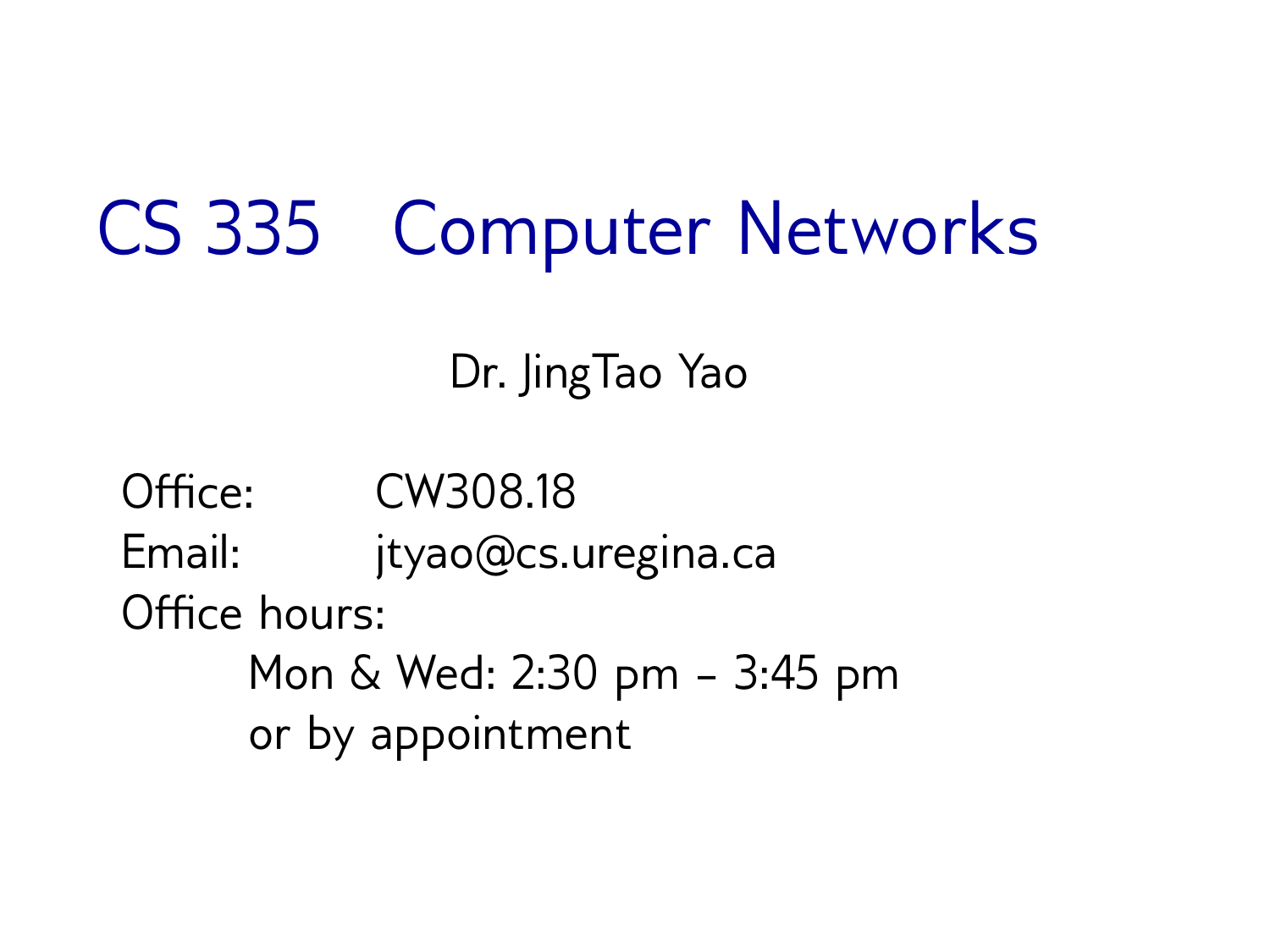

# CS 335   Computer Networks
Dr. JingTao Yao

Office: 	CW308.18
Email: 	jtyao@cs.uregina.ca
Office hours:
	Mon & Wed: 2:30 pm – 3:45 pm
	or by appointment